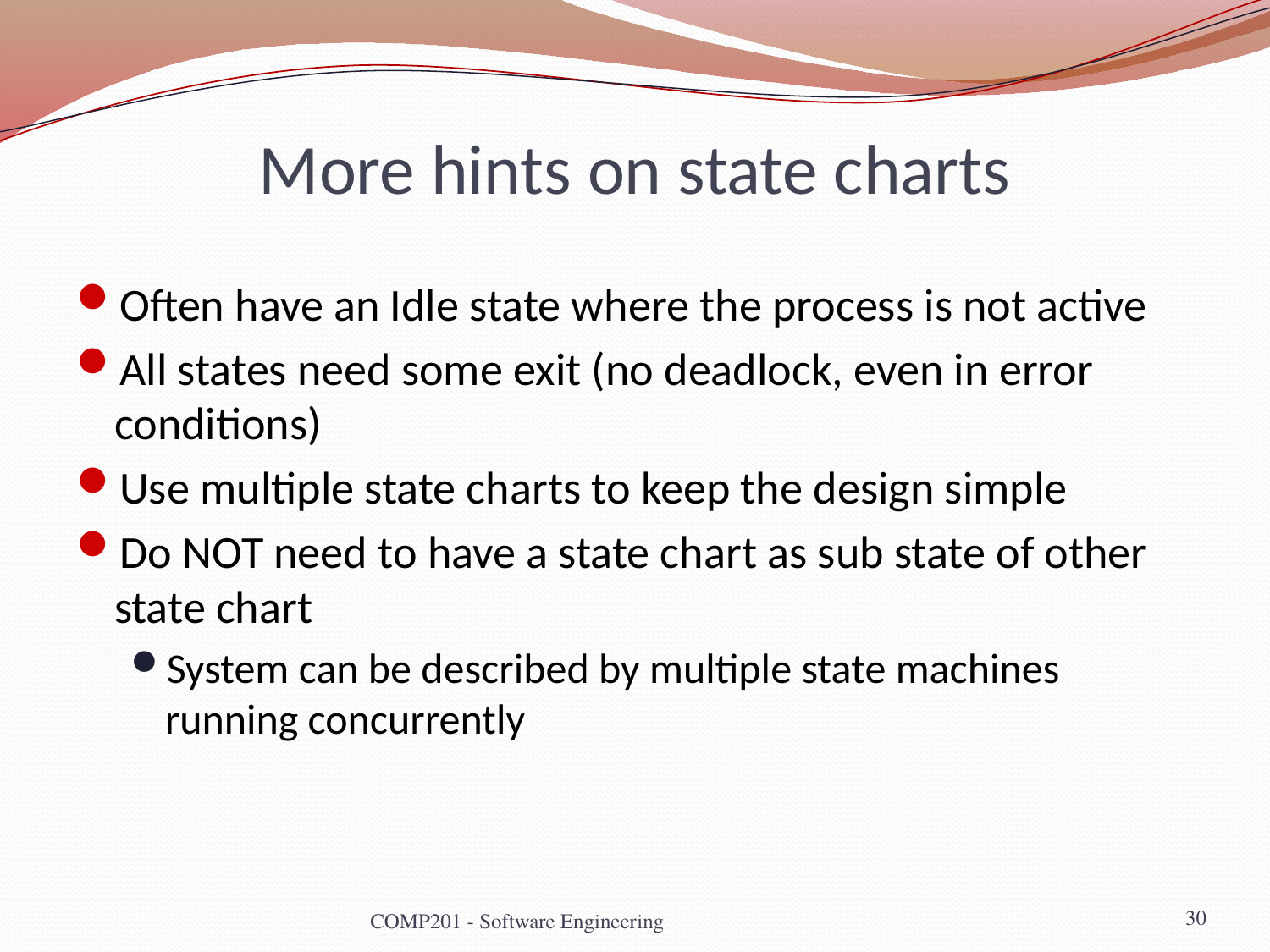

# More hints on state charts
Often have an Idle state where the process is not active
All states need some exit (no deadlock, even in error conditions)
Use multiple state charts to keep the design simple
Do NOT need to have a state chart as sub state of other state chart
System can be described by multiple state machines running concurrently

COMP201 - Software Engineering
30